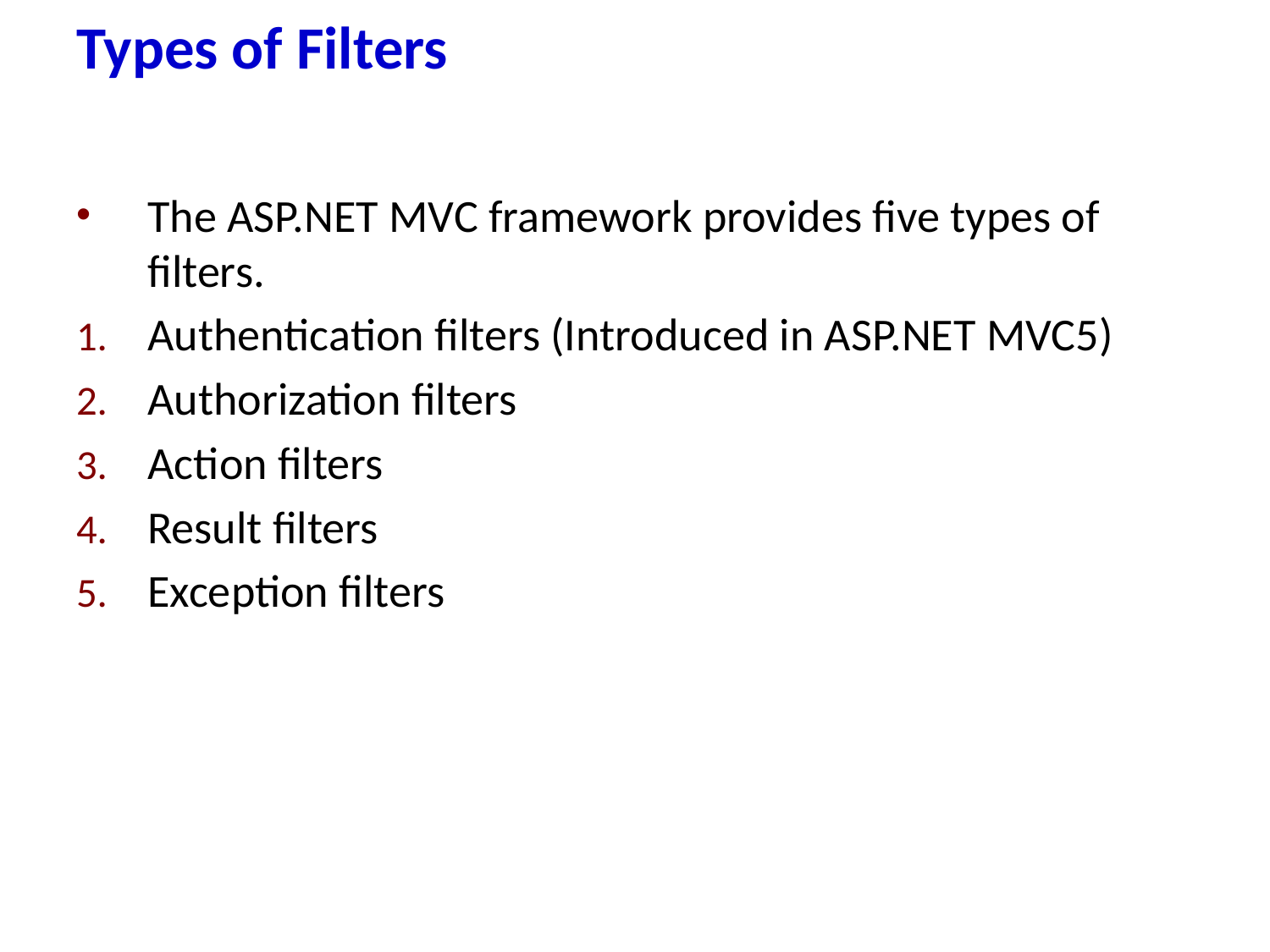

# Types of Filters
The ASP.NET MVC framework provides five types of filters.
Authentication filters (Introduced in ASP.NET MVC5)
Authorization filters
Action filters
Result filters
Exception filters